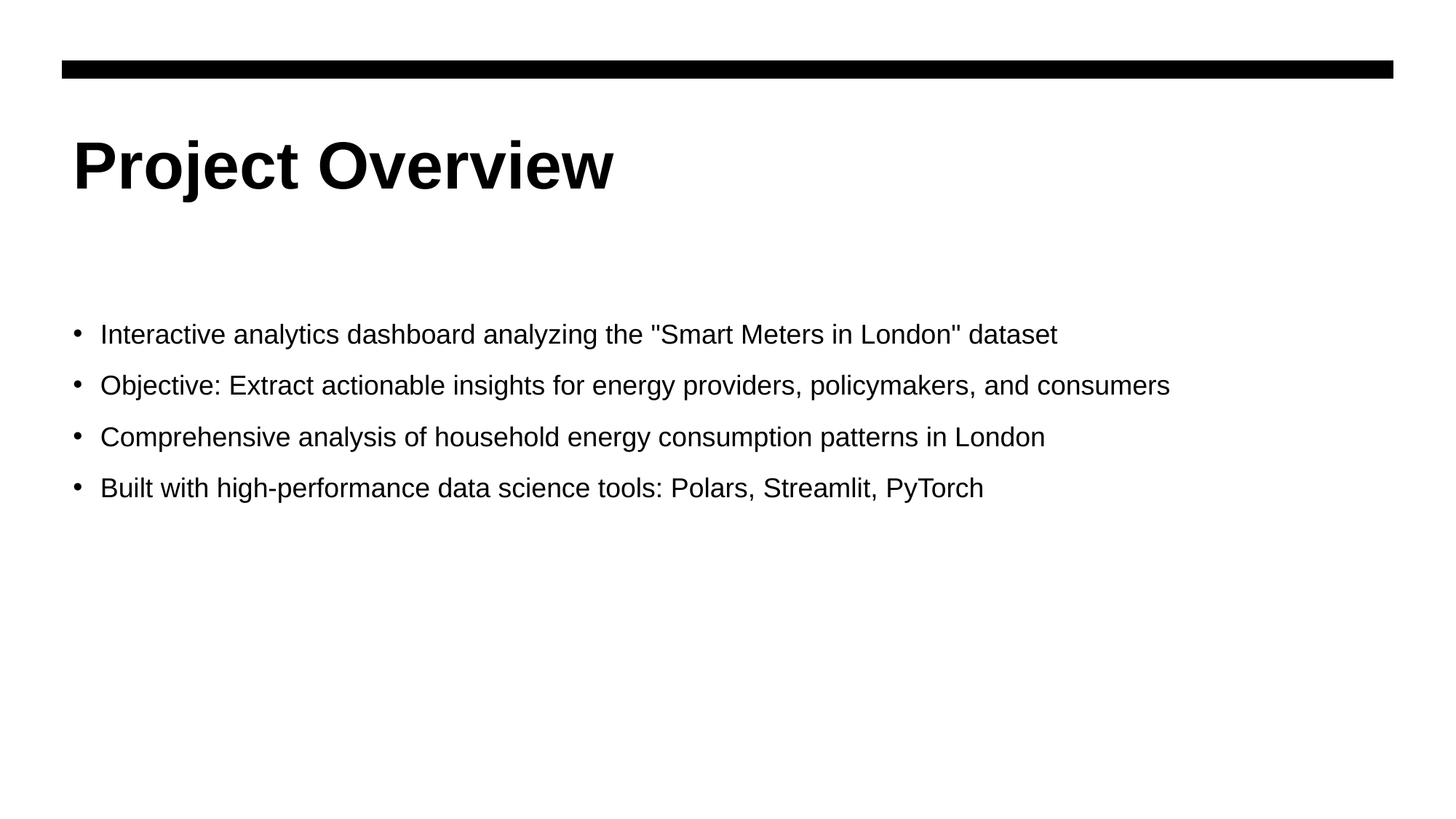

# Project Overview
Interactive analytics dashboard analyzing the "Smart Meters in London" dataset
Objective: Extract actionable insights for energy providers, policymakers, and consumers
Comprehensive analysis of household energy consumption patterns in London
Built with high-performance data science tools: Polars, Streamlit, PyTorch